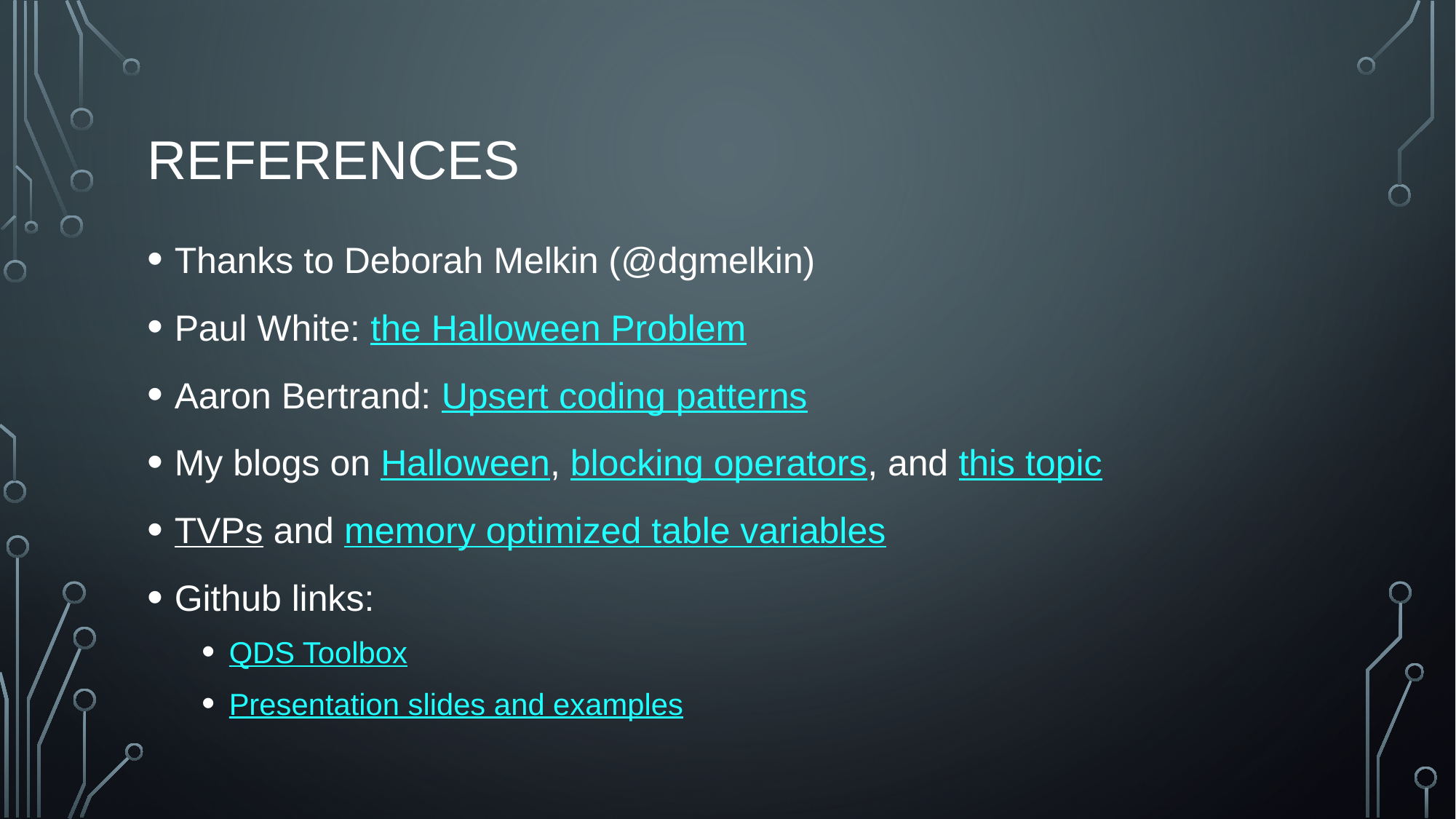

# References
Thanks to Deborah Melkin (@dgmelkin)
Paul White: the Halloween Problem
Aaron Bertrand: Upsert coding patterns
My blogs on Halloween, blocking operators, and this topic
TVPs and memory optimized table variables
Github links:
QDS Toolbox
Presentation slides and examples